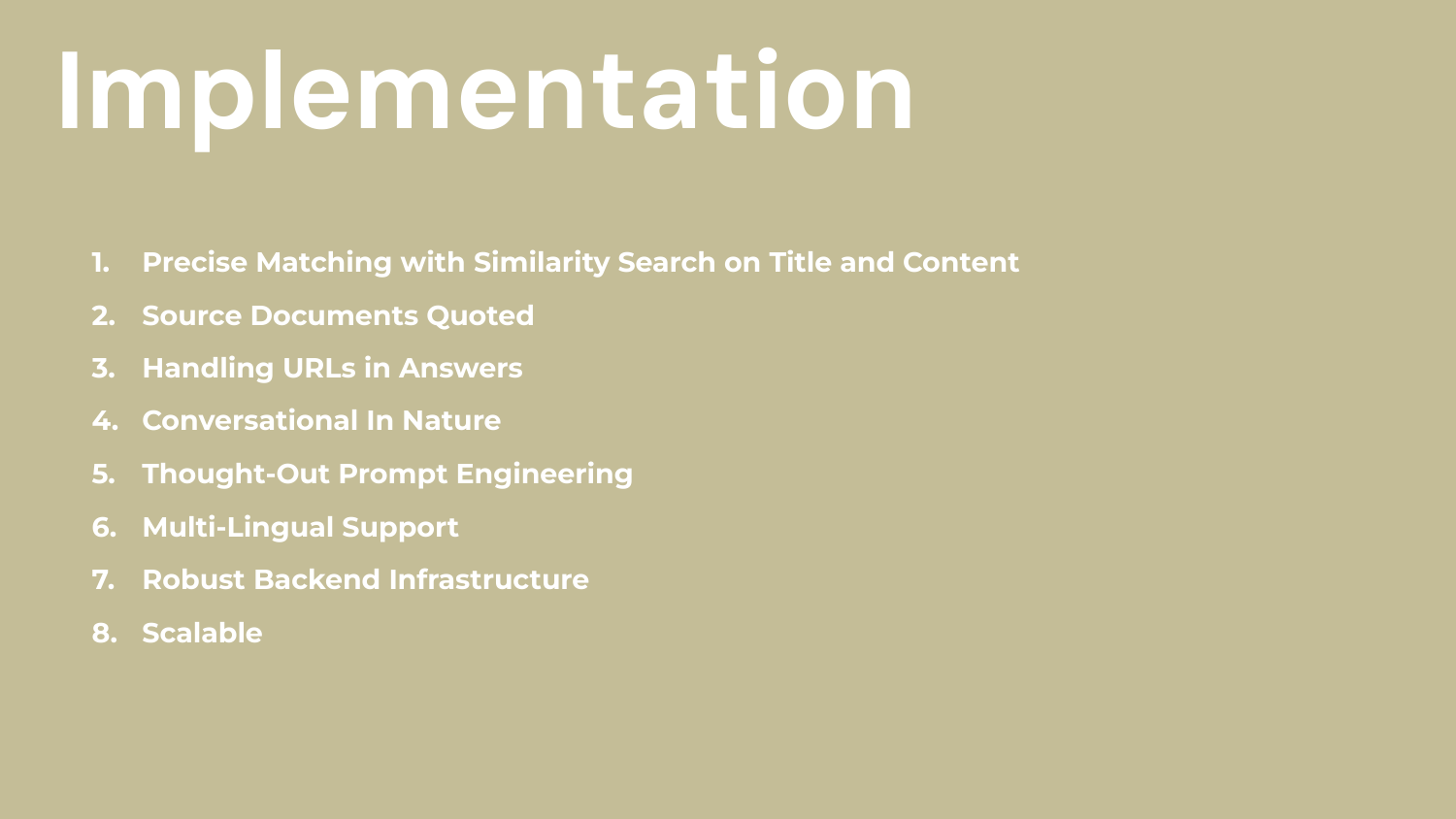

Implementation
Precise Matching with Similarity Search on Title and Content
Source Documents Quoted
Handling URLs in Answers
Conversational In Nature
Thought-Out Prompt Engineering
Multi-Lingual Support
Robust Backend Infrastructure
Scalable